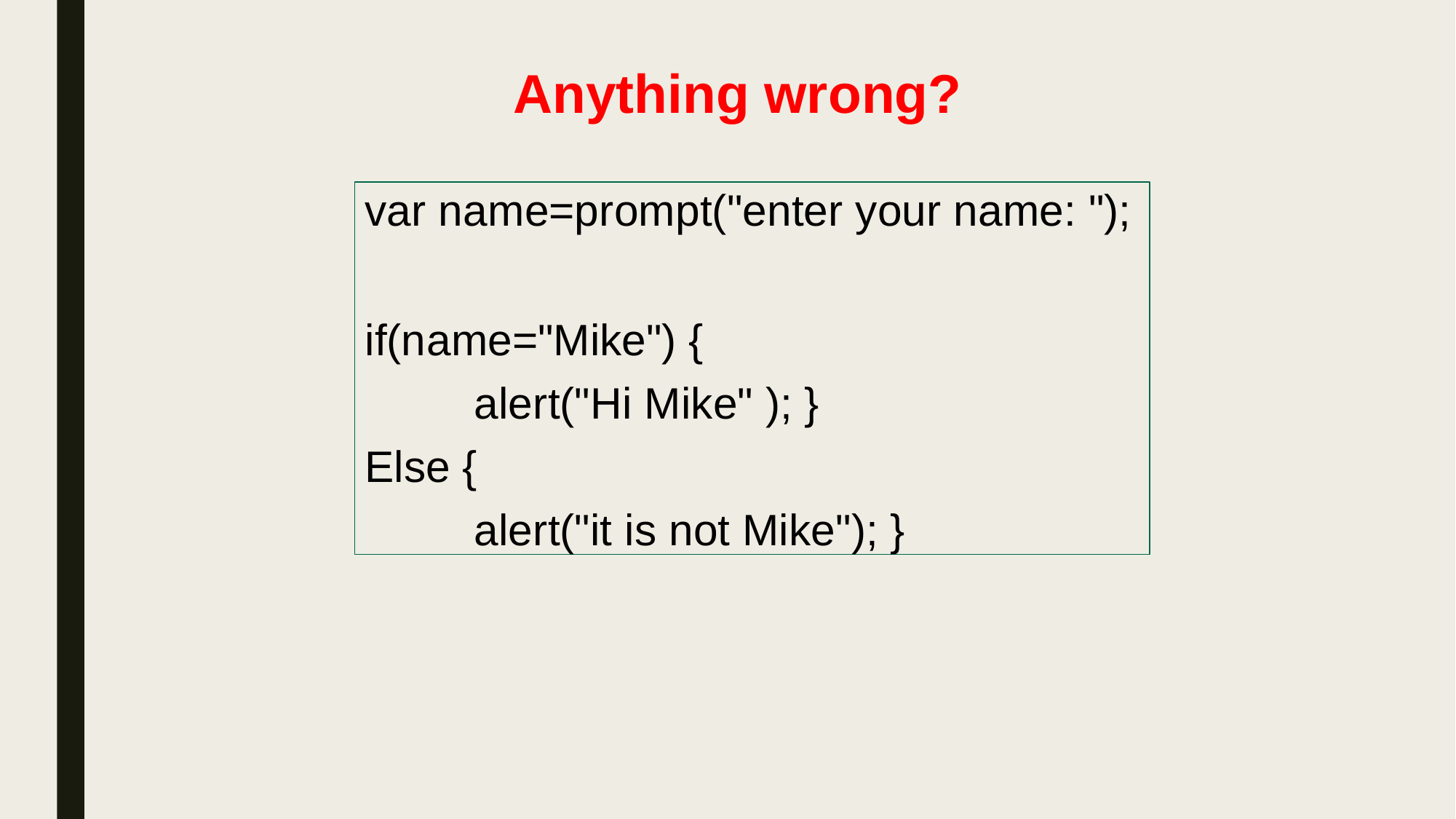

# Anything wrong?
var name=prompt("enter your name: ");

if(name="Mike") {
alert("Hi Mike" ); }
Else {
alert("it is not Mike"); }